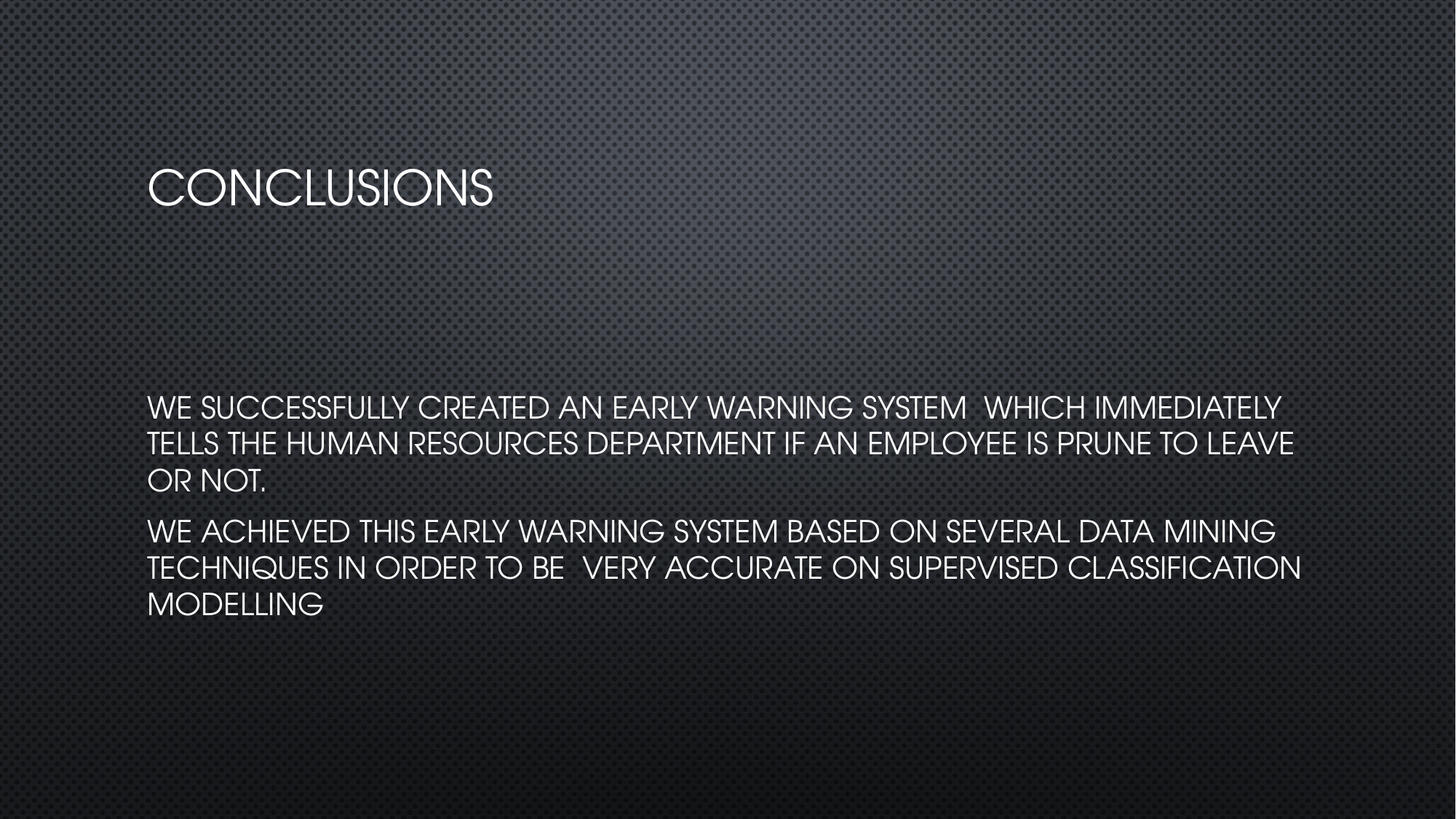

# Conclusions
We successfully created an early warning system  which immediately tells the Human Resources department if an employee is prune to leave or not.
We achieved this early warning system based on several data mining techniques in order to be  very accurate on supervised classification modelling